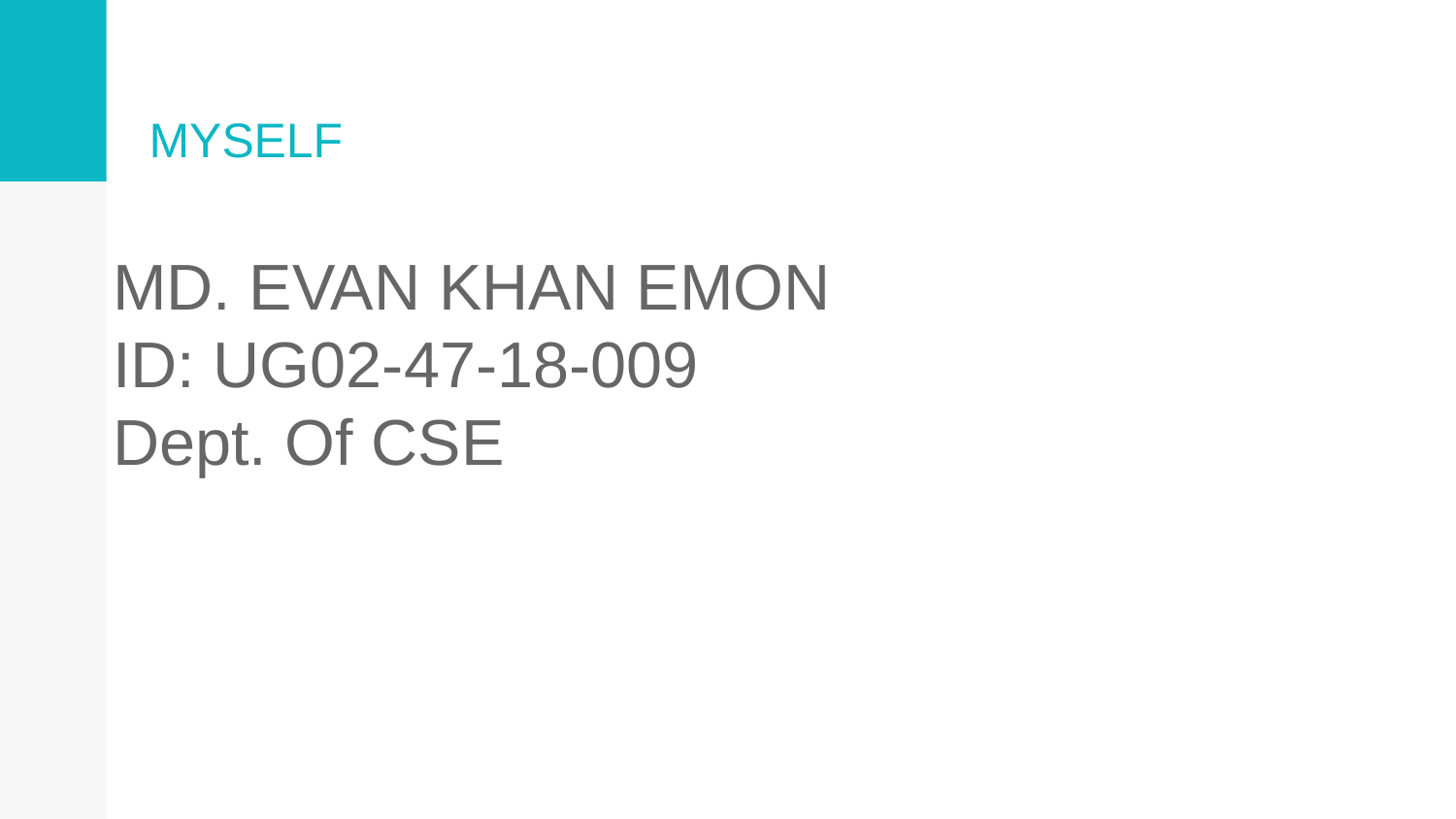

# MYSELF
MD. EVAN KHAN EMON
ID: UG02-47-18-009
Dept. Of CSE